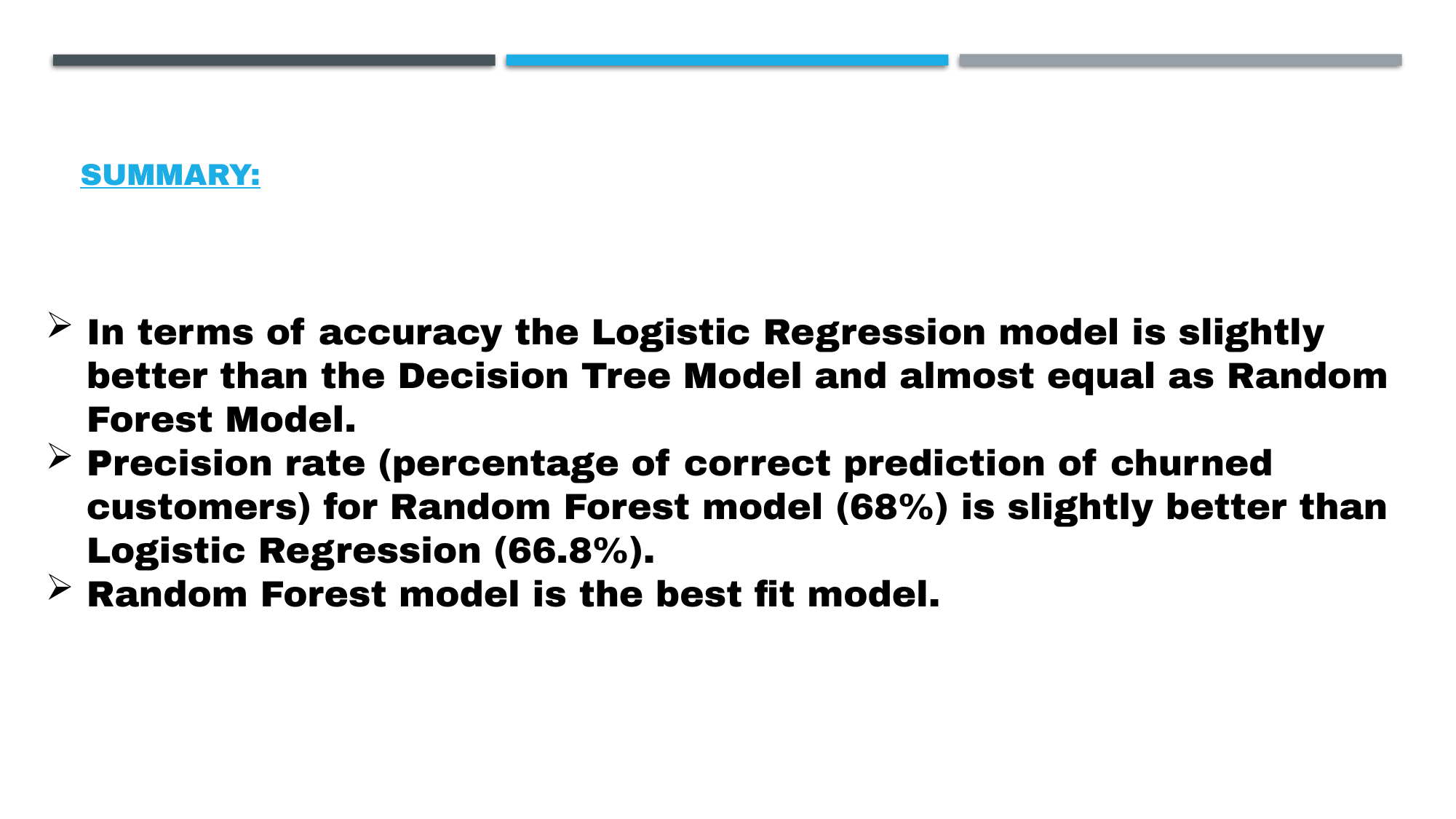

# Summary:
In terms of accuracy the Logistic Regression model is slightly better than the Decision Tree Model and almost equal as Random Forest Model.
Precision rate (percentage of correct prediction of churned customers) for Random Forest model (68%) is slightly better than Logistic Regression (66.8%).
Random Forest model is the best fit model.